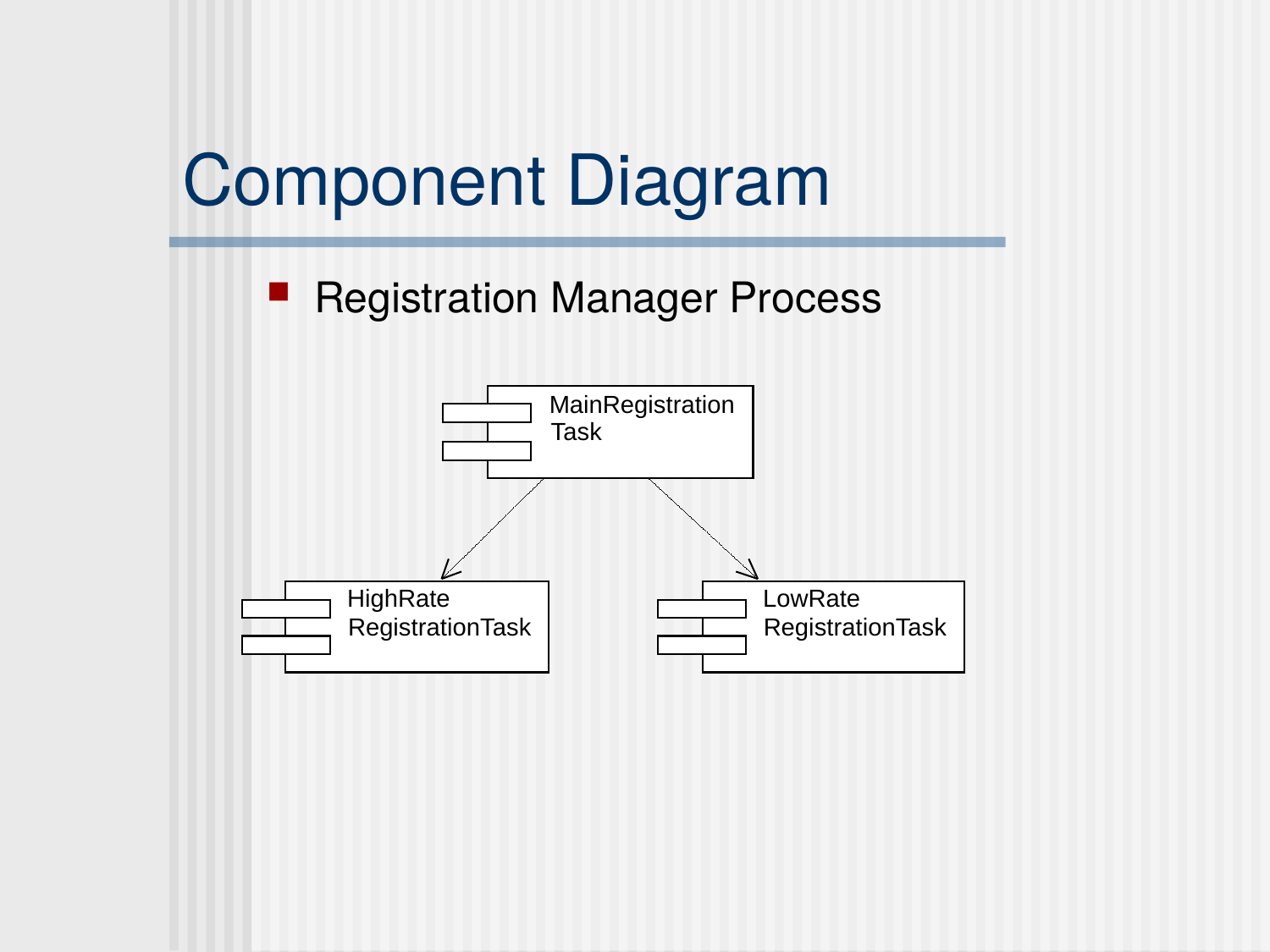

# Component Diagram
Registration Manager Process

MainRegistration

Task

HighRate
LowRate

RegistrationTask
RegistrationTask